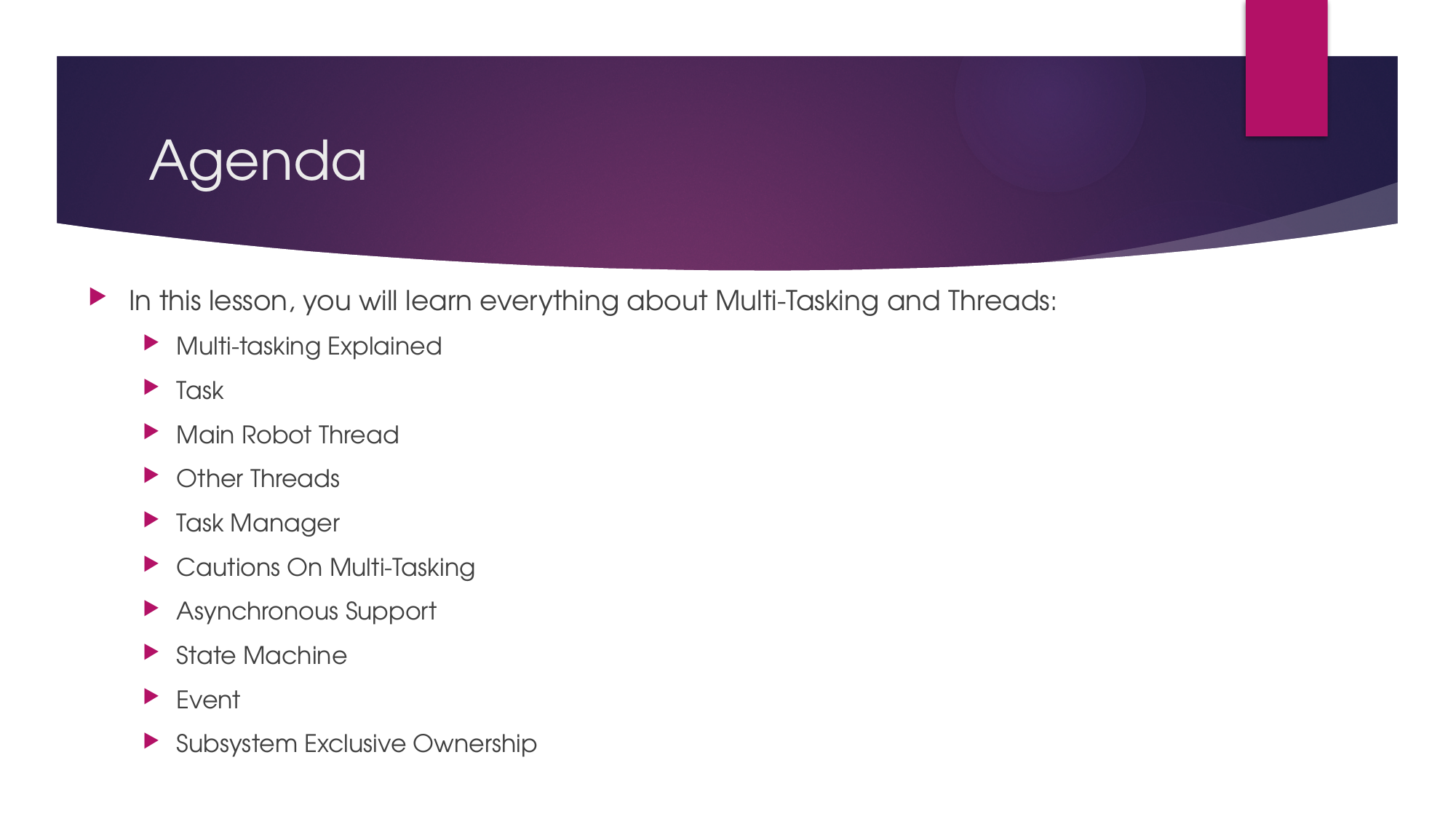

# Agenda
In this lesson, you will learn everything about Multi-Tasking and Threads:
Multi-tasking Explained
Task
Main Robot Thread
Other Threads
Task Manager
Cautions On Multi-Tasking
Asynchronous Support
State Machine
Event
Subsystem Exclusive Ownership